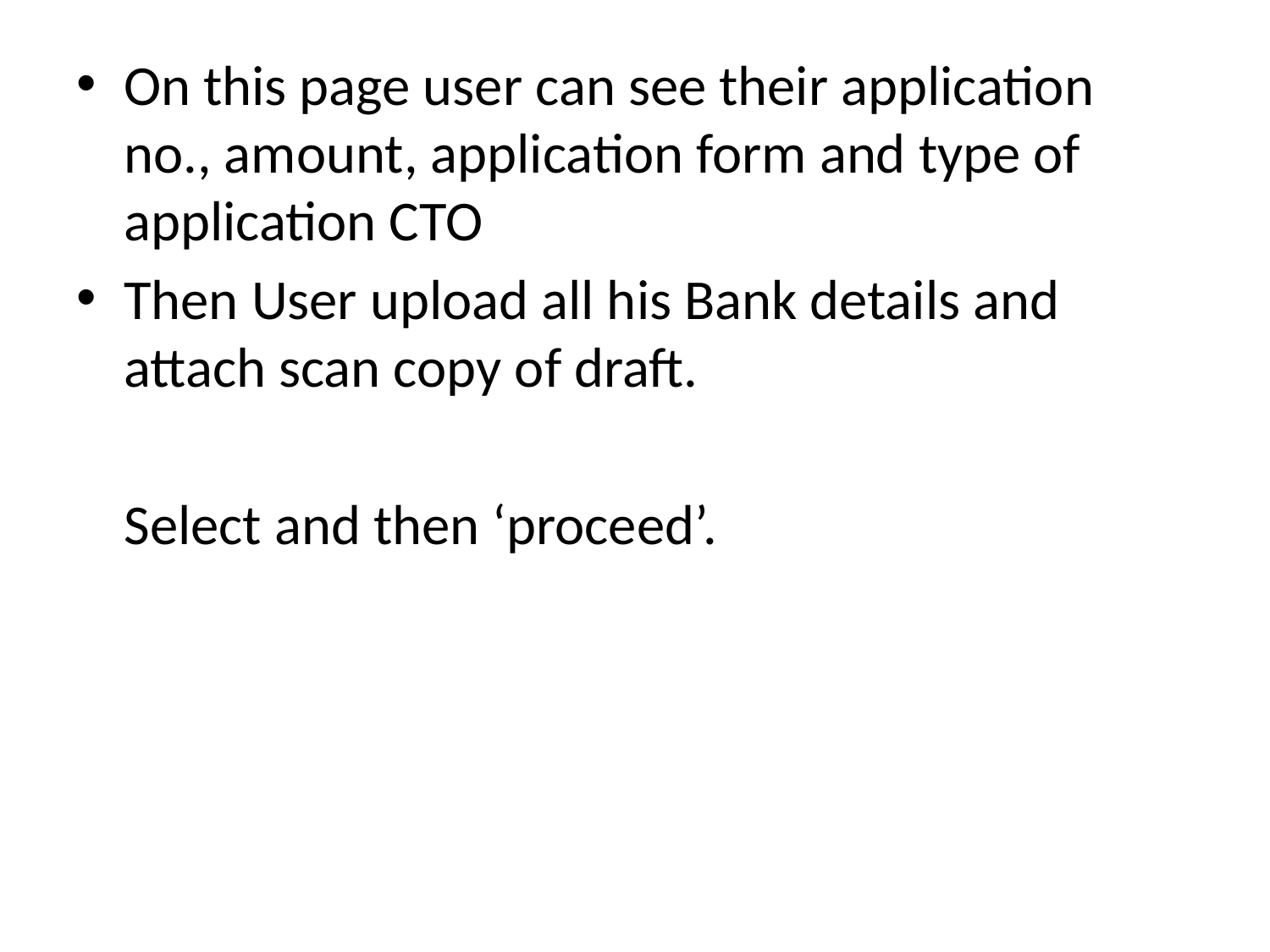

#
On this page user can see their application no., amount, application form and type of application CTO
Then User upload all his Bank details and attach scan copy of draft.

	Select and then ‘proceed’.